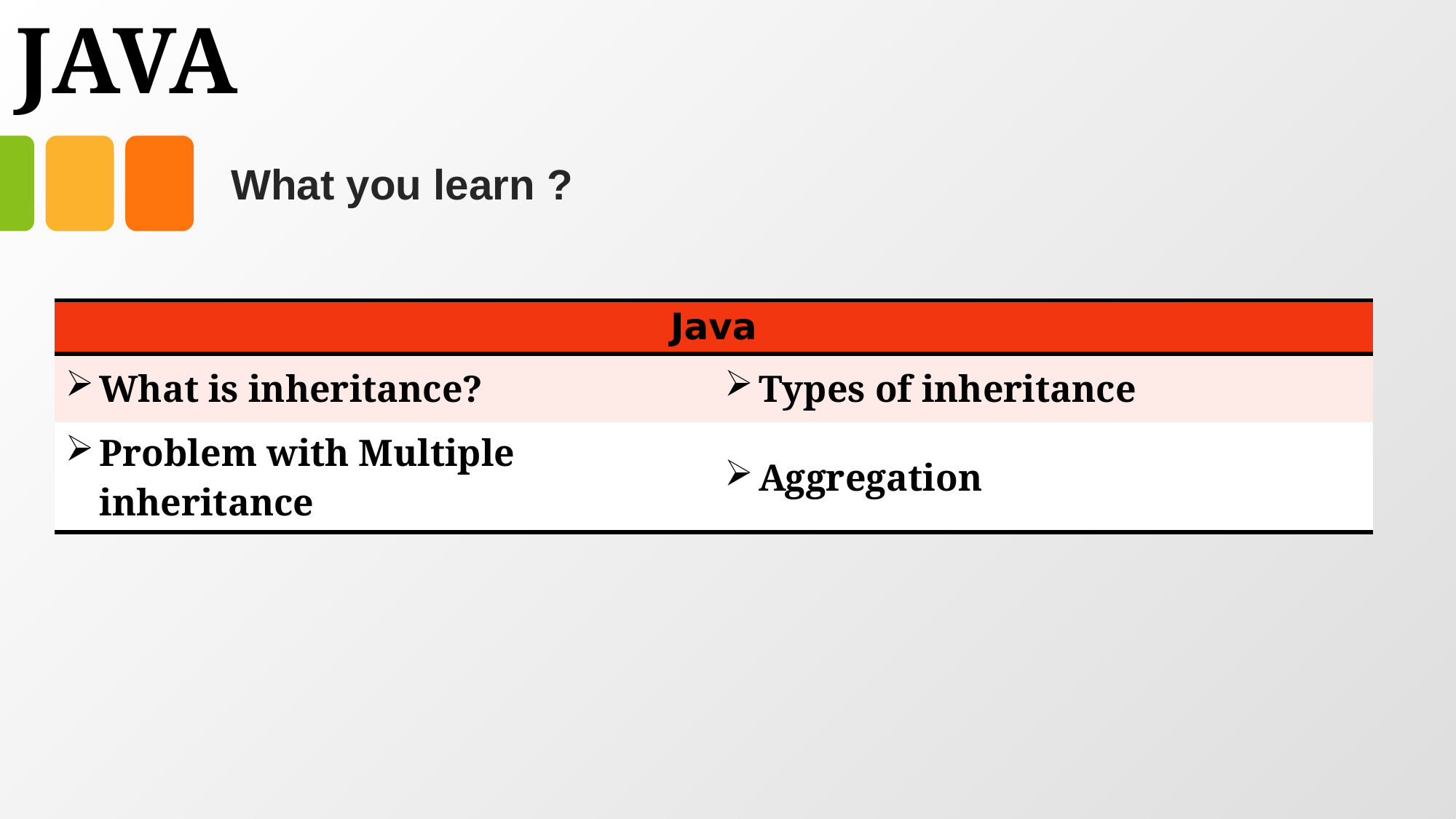

# JAVA
What you learn ?
| Java |  |
| --- | --- |
| What is inheritance? | Types of inheritance |
| Problem with Multiple inheritance | Aggregation |